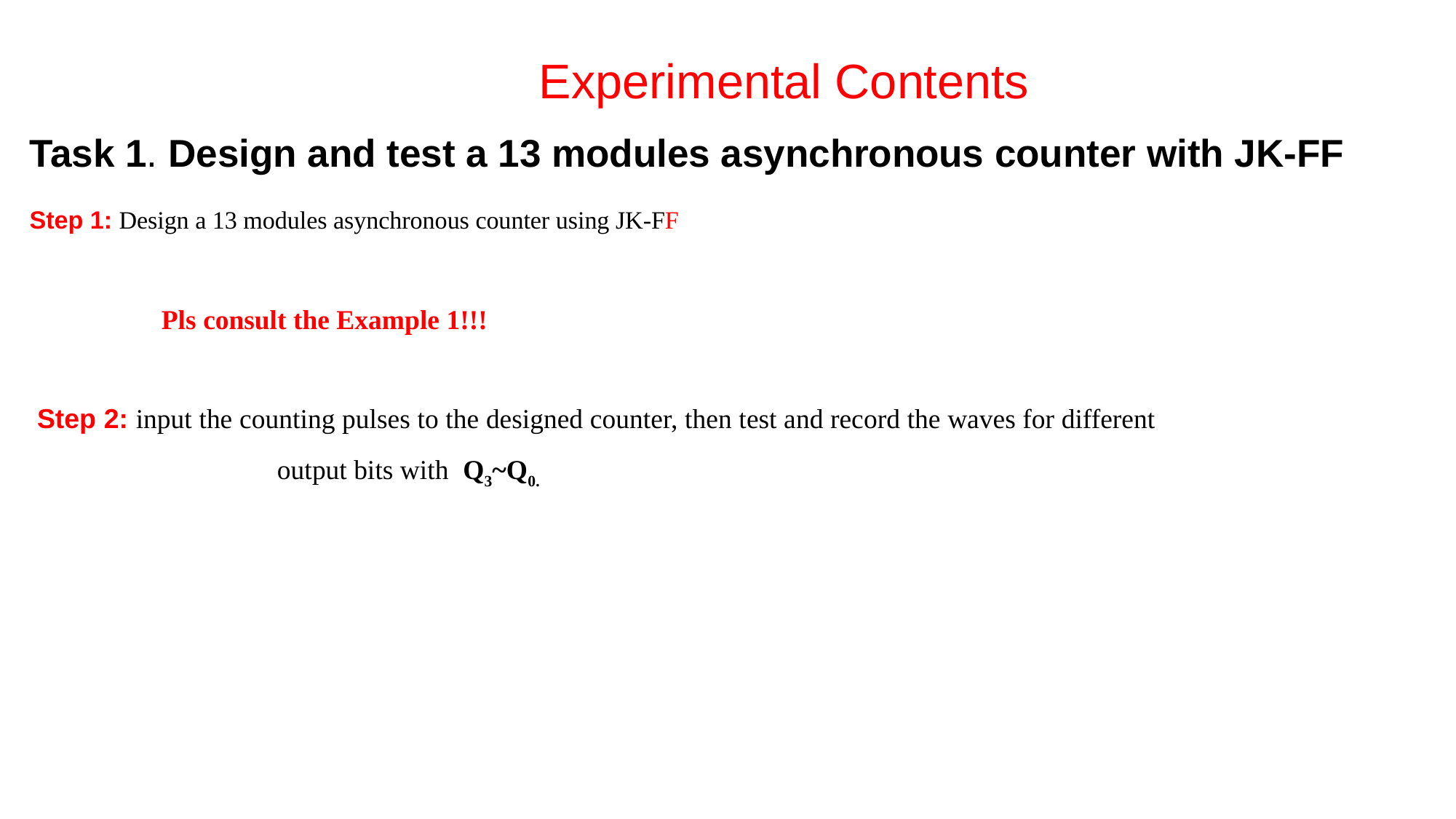

Experimental Contents
Task 1. Design and test a 13 modules asynchronous counter with JK-FF
Step 1: Design a 13 modules asynchronous counter using JK-FF

Pls consult the Example 1!!!
 Step 2: input the counting pulses to the designed counter, then test and record the waves for different                       output bits with  Q3~Q0.